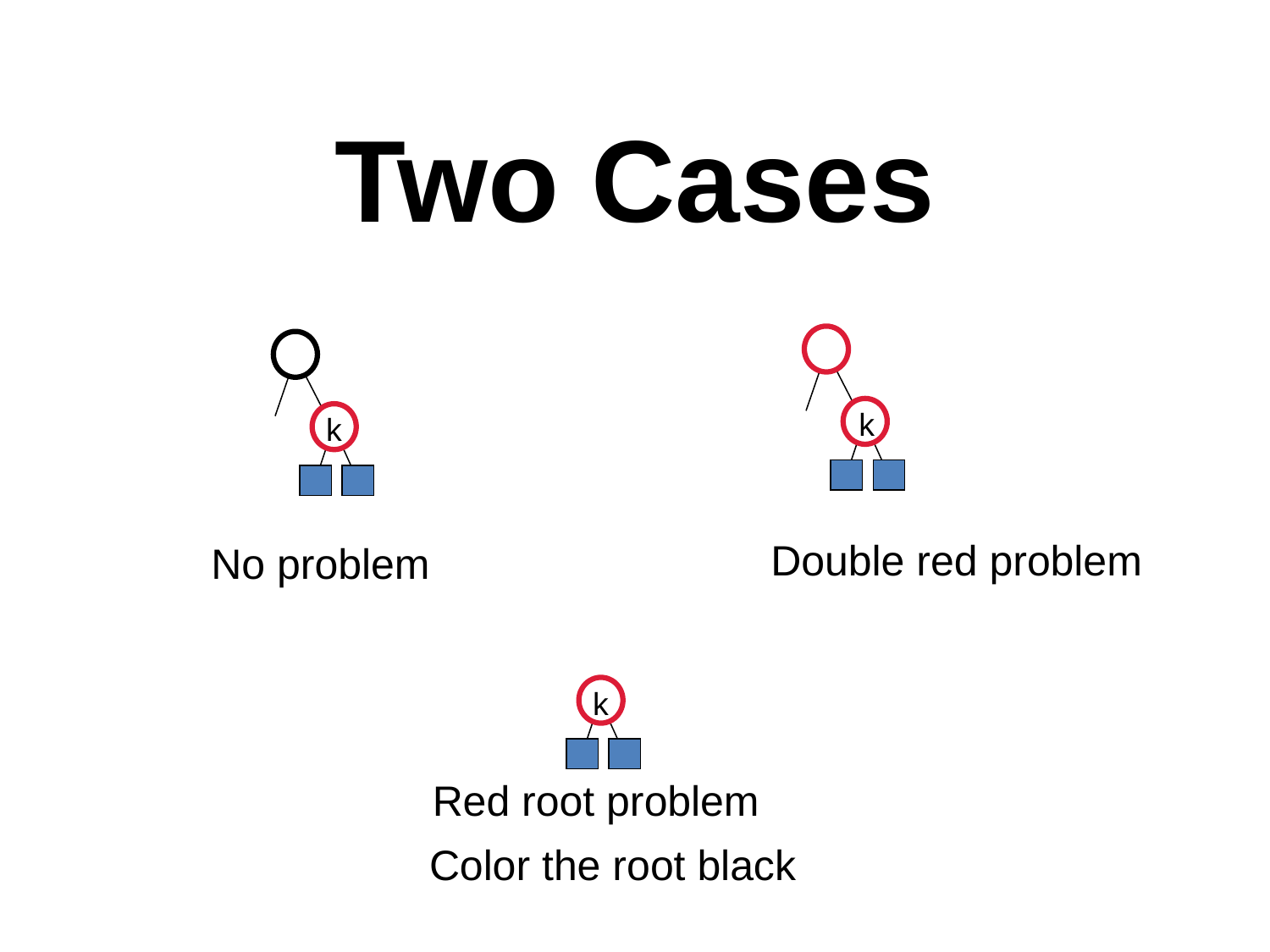

# Two Cases

k

k

Double red problem
No problem
k

Red root problem
Color the root black